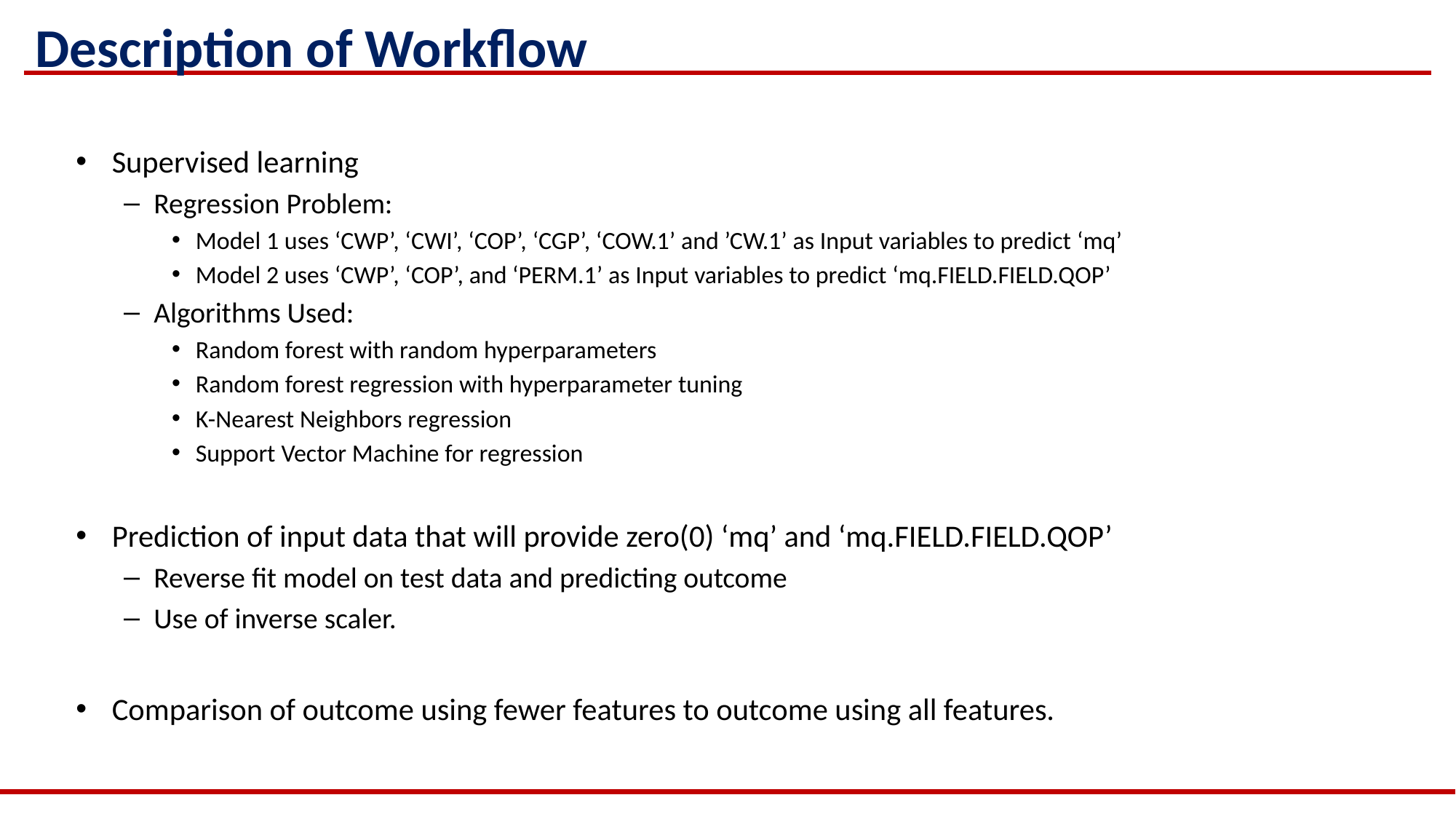

# Description of Workflow
Supervised learning
Regression Problem:
Model 1 uses ‘CWP’, ‘CWI’, ‘COP’, ‘CGP’, ‘COW.1’ and ’CW.1’ as Input variables to predict ‘mq’
Model 2 uses ‘CWP’, ‘COP’, and ‘PERM.1’ as Input variables to predict ‘mq.FIELD.FIELD.QOP’
Algorithms Used:
Random forest with random hyperparameters
Random forest regression with hyperparameter tuning
K-Nearest Neighbors regression
Support Vector Machine for regression

Prediction of input data that will provide zero(0) ‘mq’ and ‘mq.FIELD.FIELD.QOP’
Reverse fit model on test data and predicting outcome
Use of inverse scaler.

Comparison of outcome using fewer features to outcome using all features.